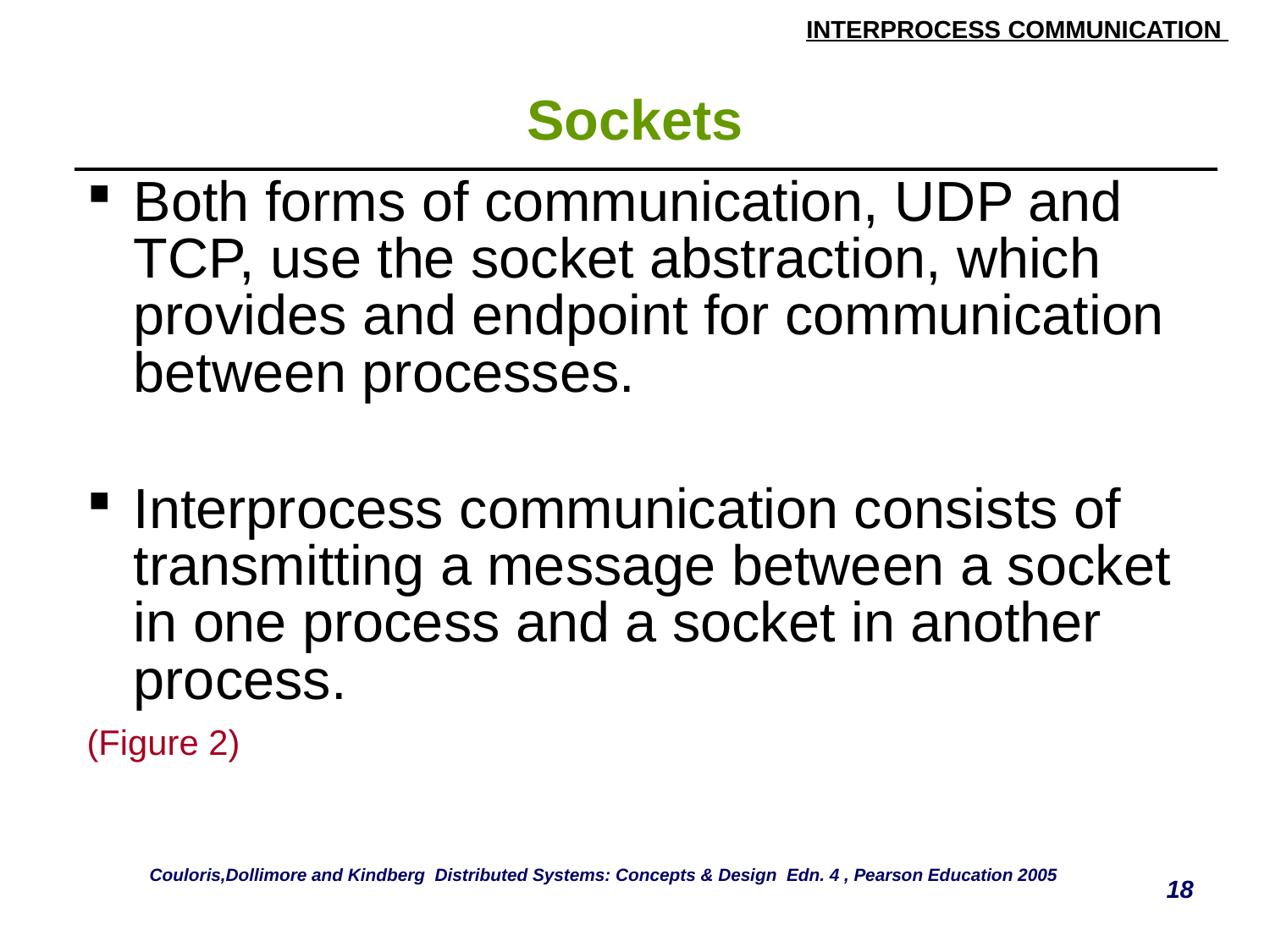

# Sockets
| Both forms of communication, UDP and TCP, use the socket abstraction, which provides and endpoint for communication between processes. Interprocess communication consists of transmitting a message between a socket in one process and a socket in another process. (Figure 2) |
| --- |
Couloris,Dollimore and Kindberg  Distributed Systems: Concepts & Design  Edn. 4 , Pearson Education 2005
18